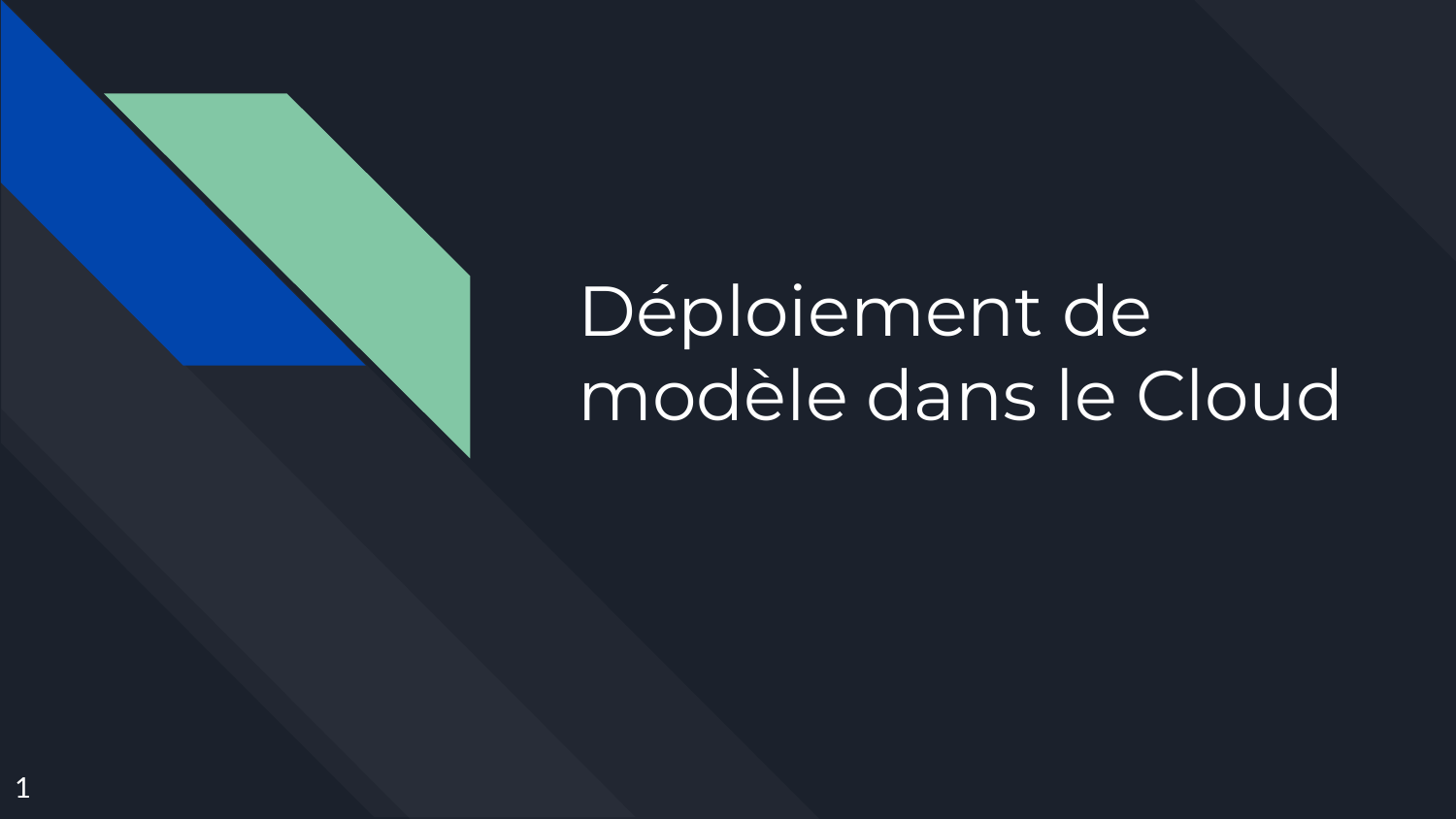

# Déploiement de modèle dans le Cloud

1